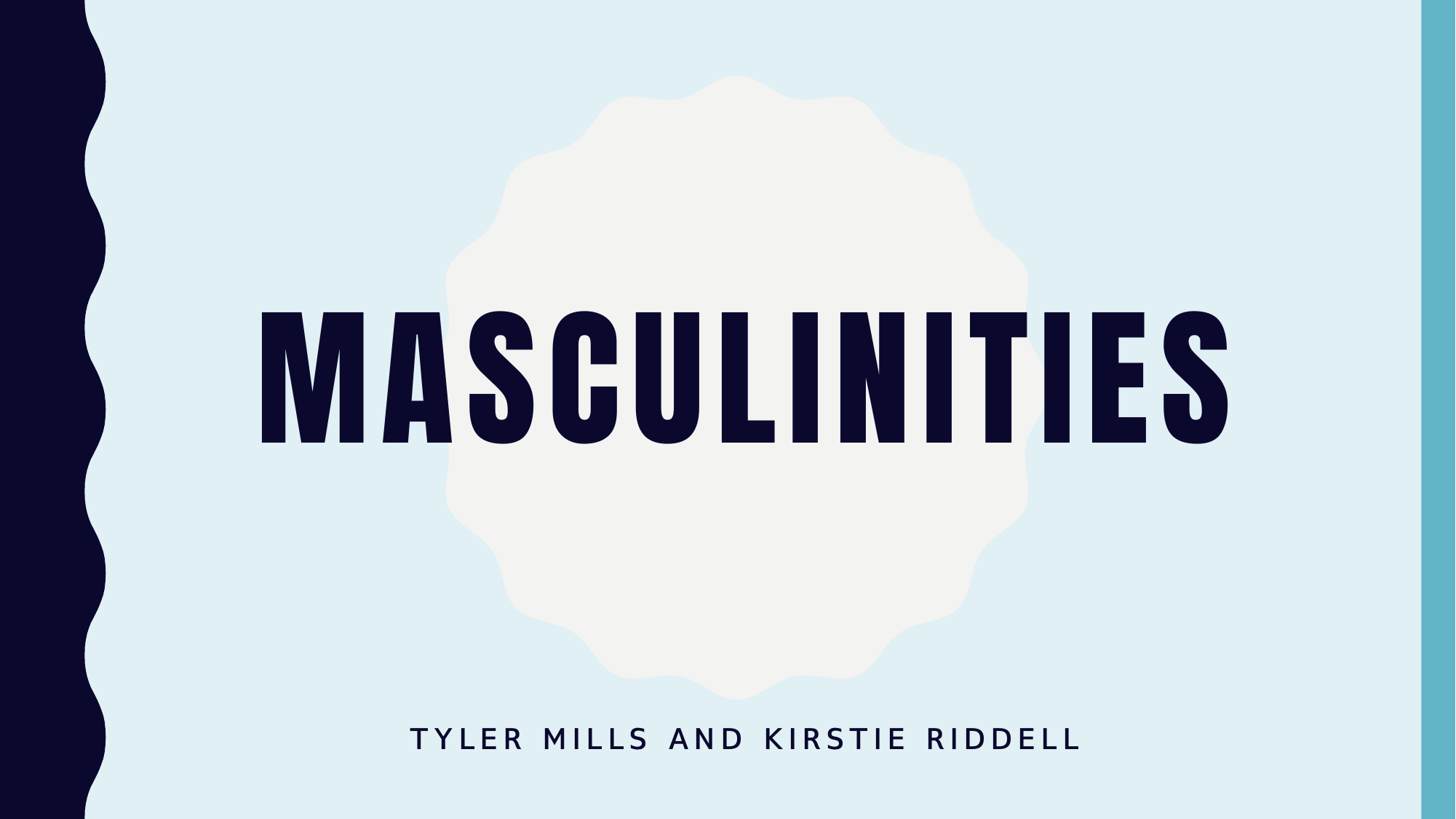

# Masculinities
Tyler Mills and Kirstie Riddell